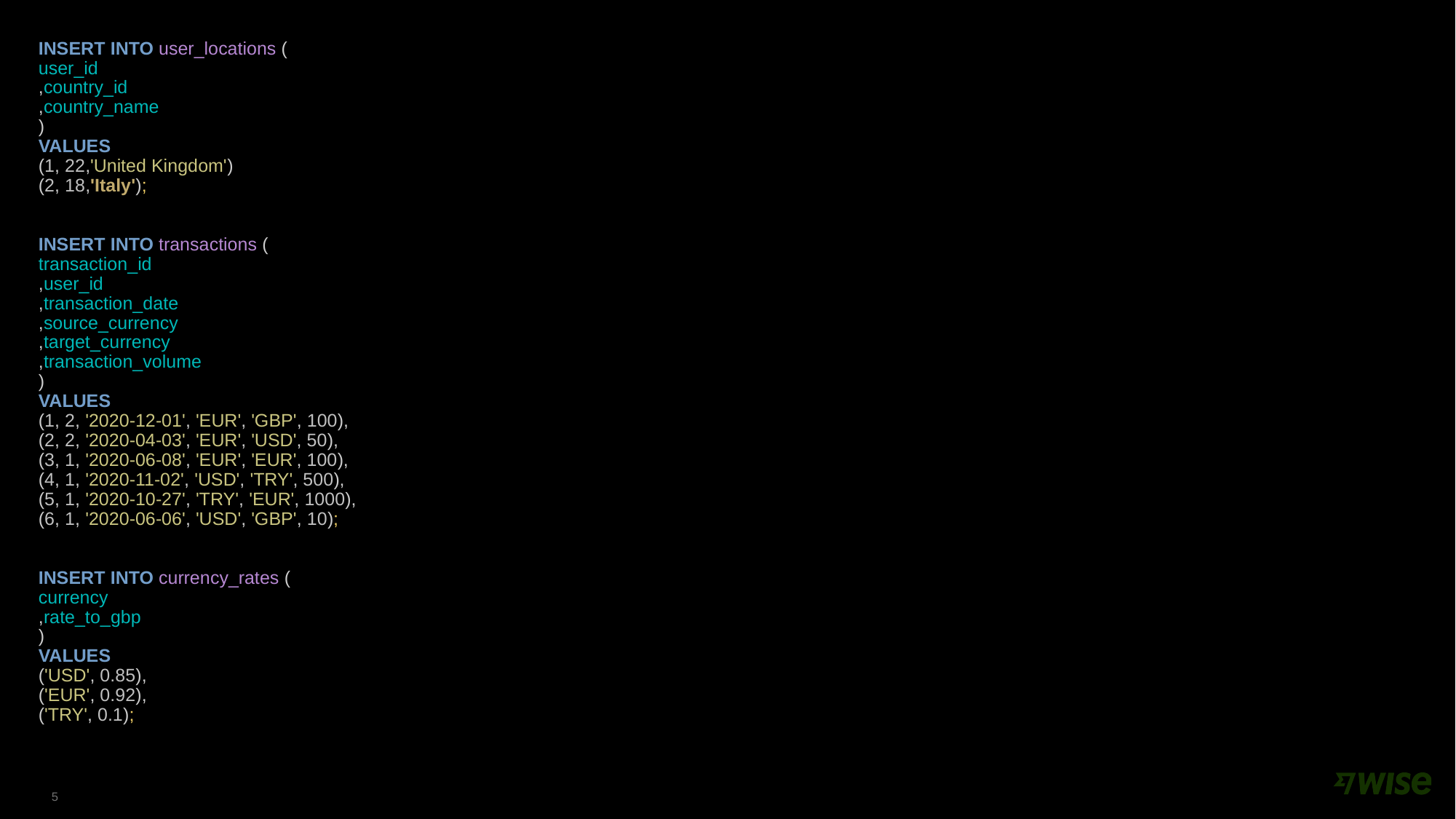

INSERT INTO user_locations (
user_id
,country_id
,country_name
)
VALUES
(1, 22,'United Kingdom')
(2, 18,'Italy');

INSERT INTO transactions (
transaction_id
,user_id
,transaction_date
,source_currency
,target_currency
,transaction_volume
)
VALUES
(1, 2, '2020-12-01', 'EUR', 'GBP', 100),
(2, 2, '2020-04-03', 'EUR', 'USD', 50),
(3, 1, '2020-06-08', 'EUR', 'EUR', 100),
(4, 1, '2020-11-02', 'USD', 'TRY', 500),
(5, 1, '2020-10-27', 'TRY', 'EUR', 1000),
(6, 1, '2020-06-06', 'USD', 'GBP', 10);

INSERT INTO currency_rates (
currency
,rate_to_gbp
)
VALUES
('USD', 0.85),
('EUR', 0.92),
('TRY', 0.1);

5